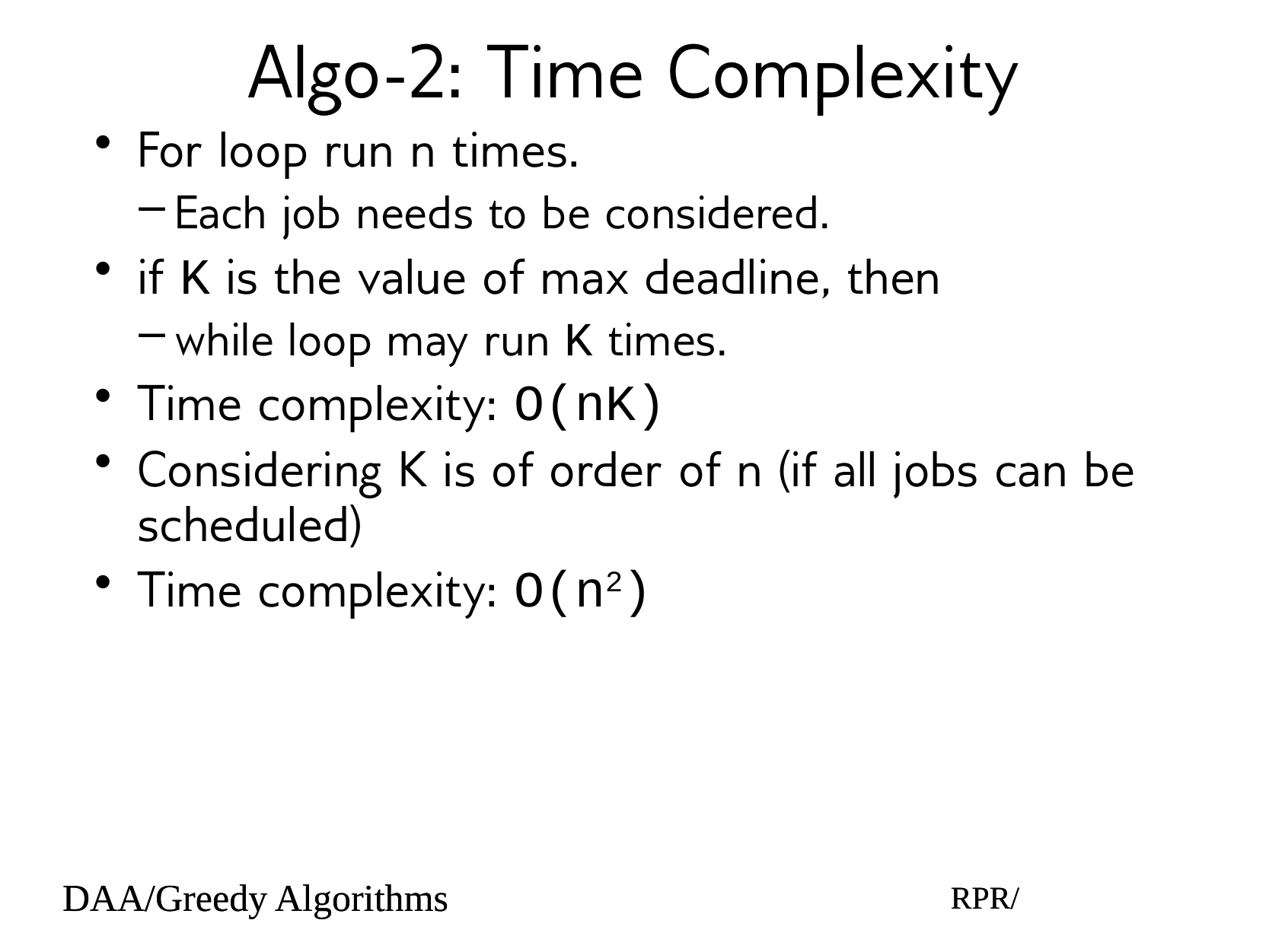

# Algo-2: Time Complexity
For loop run n times.
Each job needs to be considered.
if K is the value of max deadline, then
while loop may run K times.
Time complexity: O(nK)
Considering K is of order of n (if all jobs can be scheduled)
Time complexity: O(n2)
DAA/Greedy Algorithms
RPR/
16